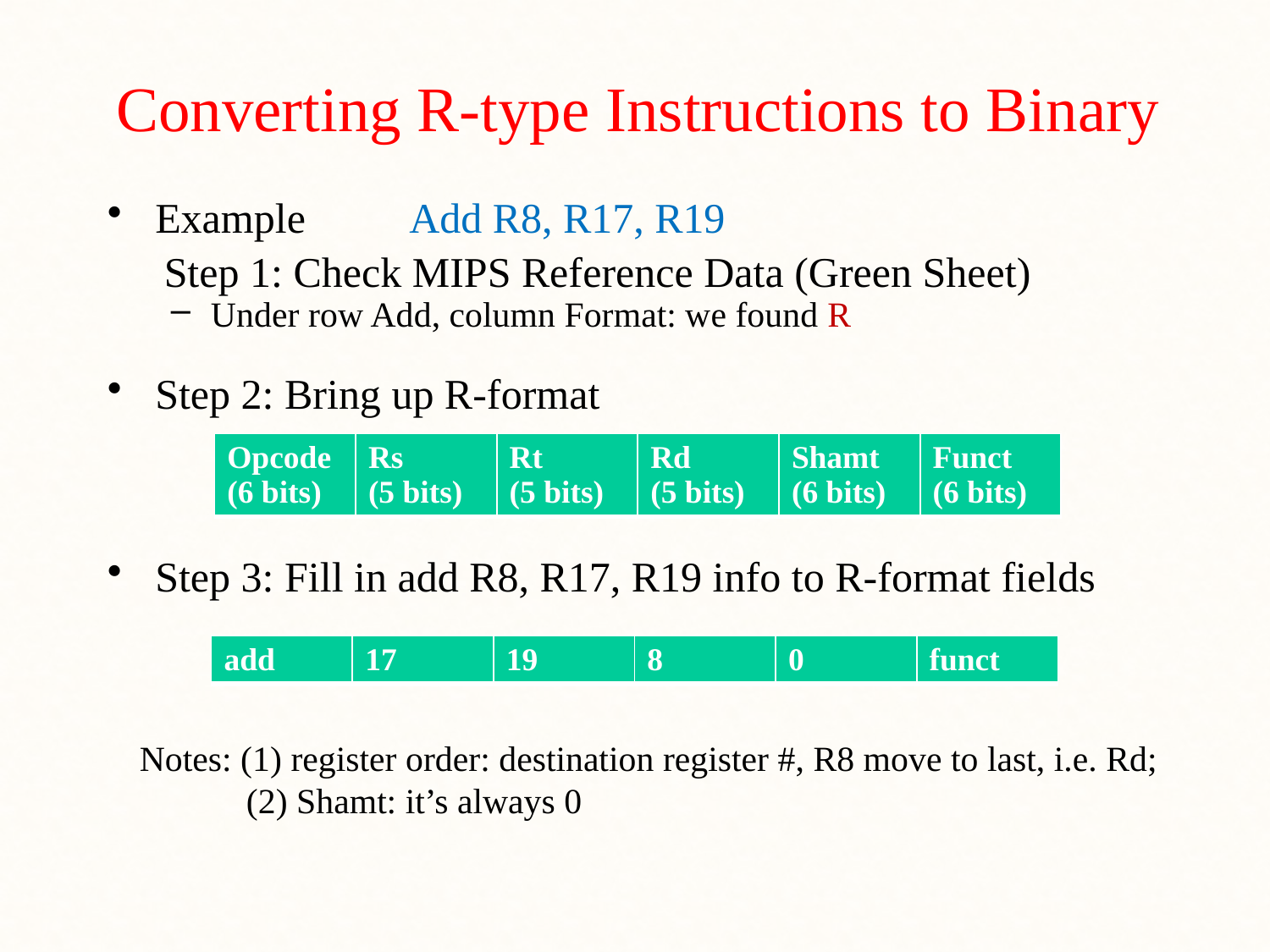

# Converting R-type Instructions to Binary
Example 	Add R8, R17, R19
	 Step 1: Check MIPS Reference Data (Green Sheet)
Under row Add, column Format: we found R

Step 2: Bring up R-format

Step 3: Fill in add R8, R17, R19 info to R-format fields

| Opcode (6 bits) | Rs (5 bits) | Rt (5 bits) | Rd (5 bits) | Shamt (6 bits) | Funct (6 bits) |
| --- | --- | --- | --- | --- | --- |
| add | 17 | 19 | 8 | 0 | funct |
| --- | --- | --- | --- | --- | --- |
Notes: (1) register order: destination register #, R8 move to last, i.e. Rd;
            (2) Shamt: it’s always 0